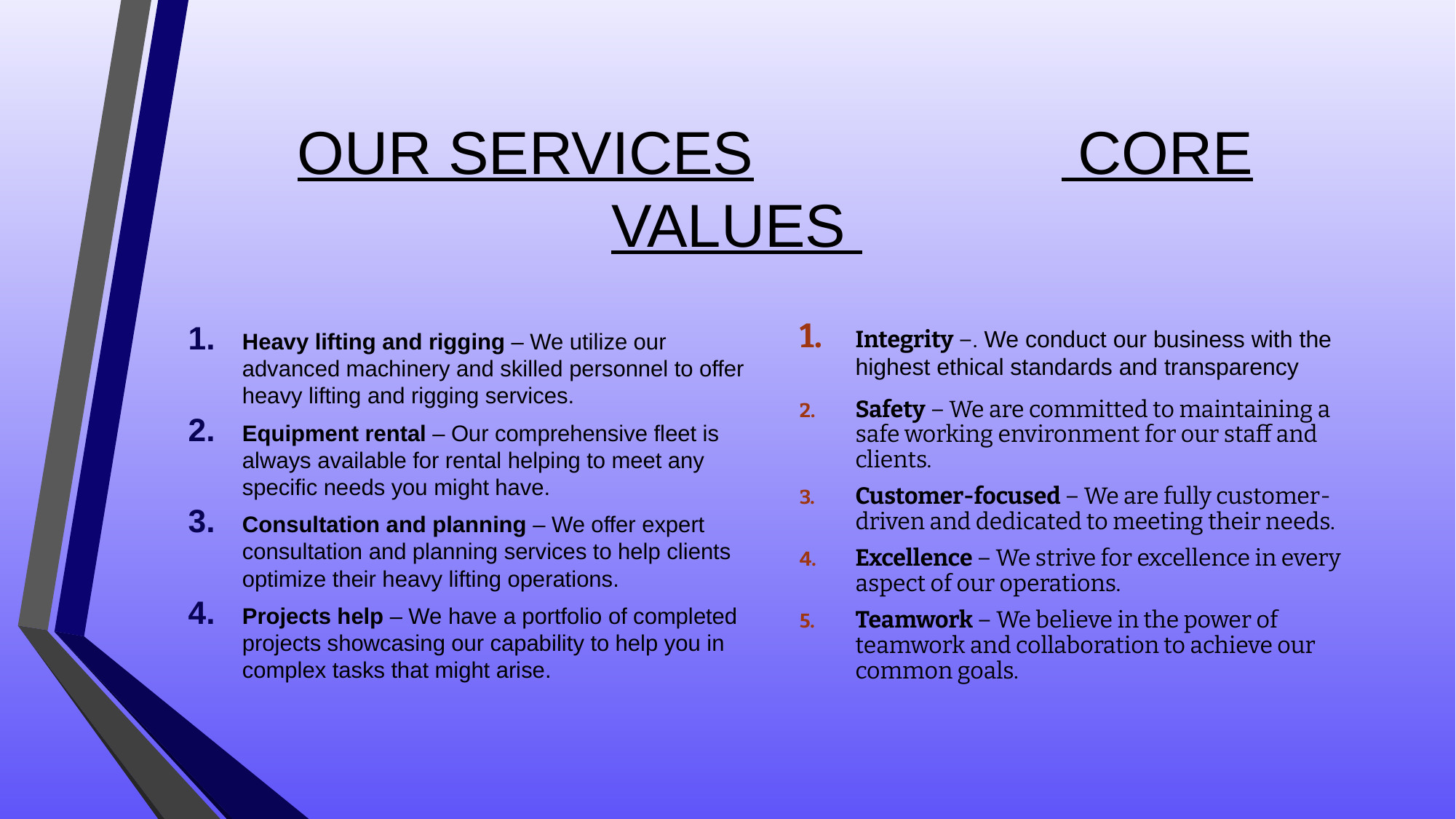

# OUR SERVICES			 CORE VALUES
Heavy lifting and rigging – We utilize our advanced machinery and skilled personnel to offer heavy lifting and rigging services.
Equipment rental – Our comprehensive fleet is always available for rental helping to meet any specific needs you might have.
Consultation and planning – We offer expert consultation and planning services to help clients optimize their heavy lifting operations.
Projects help – We have a portfolio of completed projects showcasing our capability to help you in complex tasks that might arise.
Integrity –. We conduct our business with the highest ethical standards and transparency
Safety – We are committed to maintaining a safe working environment for our staff and clients.
Customer-focused – We are fully customer-driven and dedicated to meeting their needs.
Excellence – We strive for excellence in every aspect of our operations.
Teamwork – We believe in the power of teamwork and collaboration to achieve our common goals.